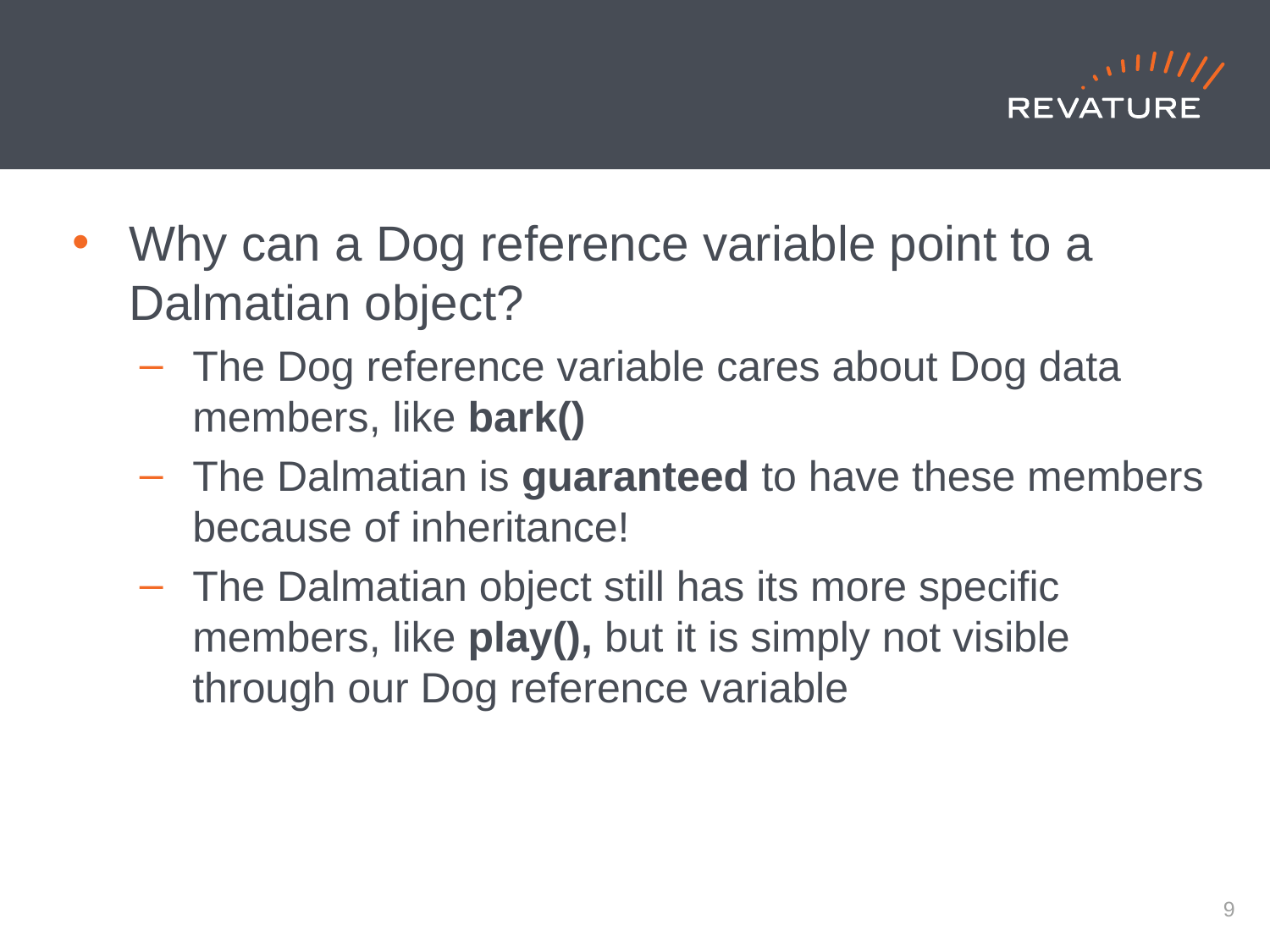

#
Why can a Dog reference variable point to a Dalmatian object?
The Dog reference variable cares about Dog data members, like bark()
The Dalmatian is guaranteed to have these members because of inheritance!
The Dalmatian object still has its more specific members, like play(), but it is simply not visible through our Dog reference variable
9